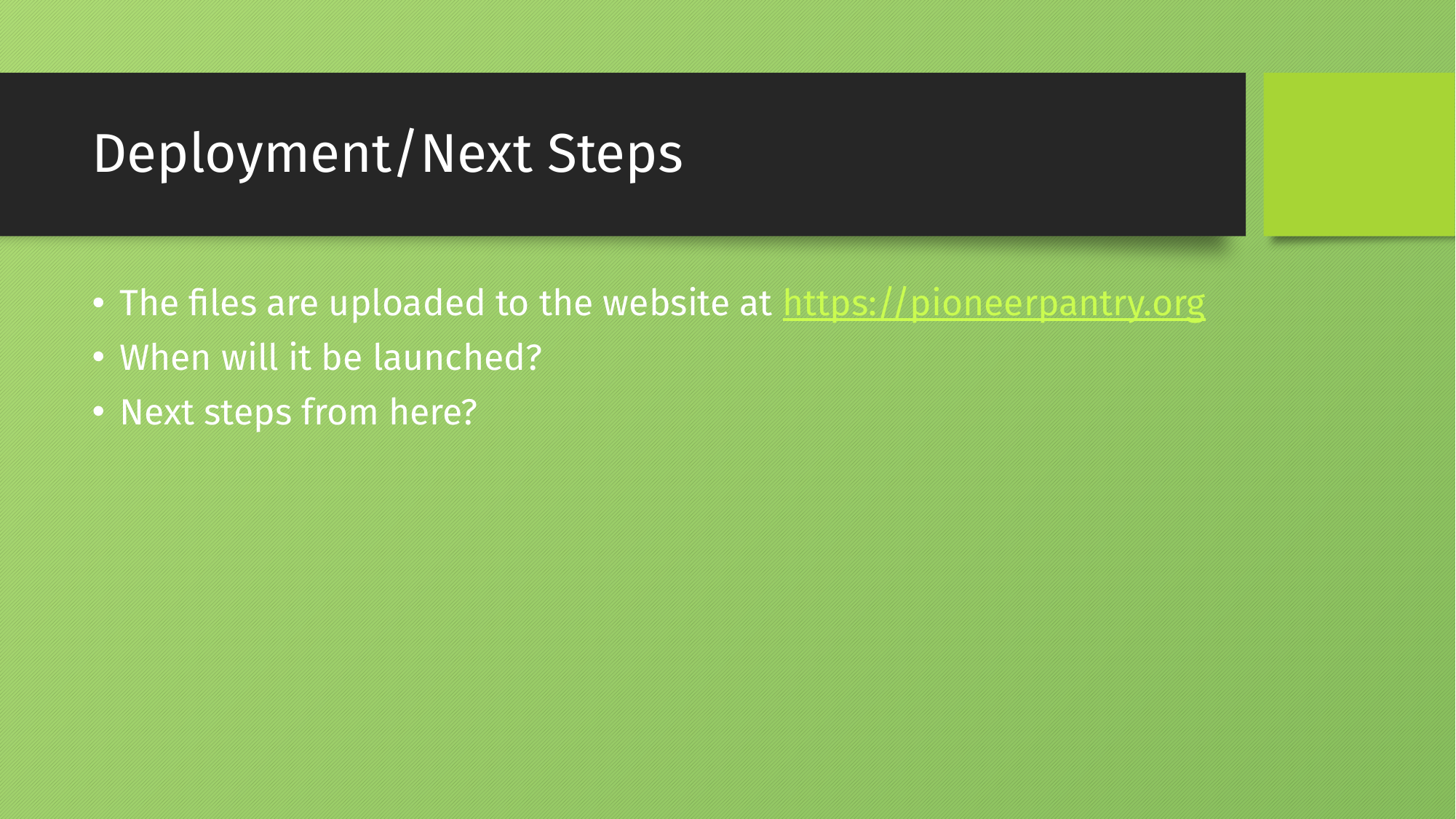

# Deployment/Next Steps
The files are uploaded to the website at https://pioneerpantry.org
When will it be launched?
Next steps from here?